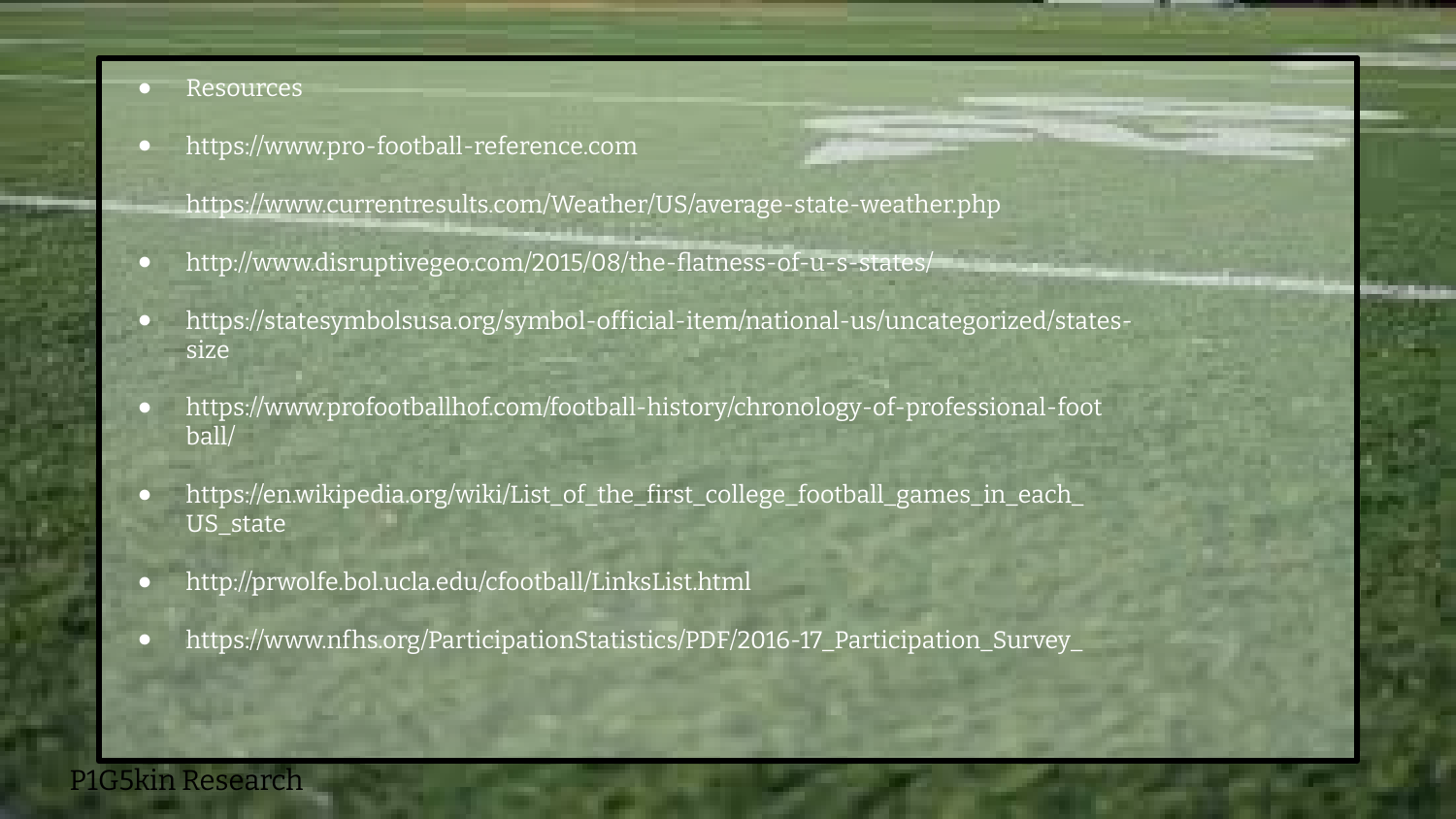

# Resources

https://www.pro-football-reference.com

https://www.currentresults.com/Weather/US/average-state-weather.php

http://www.disruptivegeo.com/2015/08/the-flatness-of-u-s-states/

https://statesymbolsusa.org/symbol-official-item/national-us/uncategorized/states-
size

https://www.profootballhof.com/football-history/chronology-of-professional-foot
ball/

https://en.wikipedia.org/wiki/List_of_the_first_college_football_games_in_each_
US_state

http://prwolfe.bol.ucla.edu/cfootball/LinksList.html

https://www.nfhs.org/ParticipationStatistics/PDF/2016-17_Participation_Survey_

P1G5kin Research